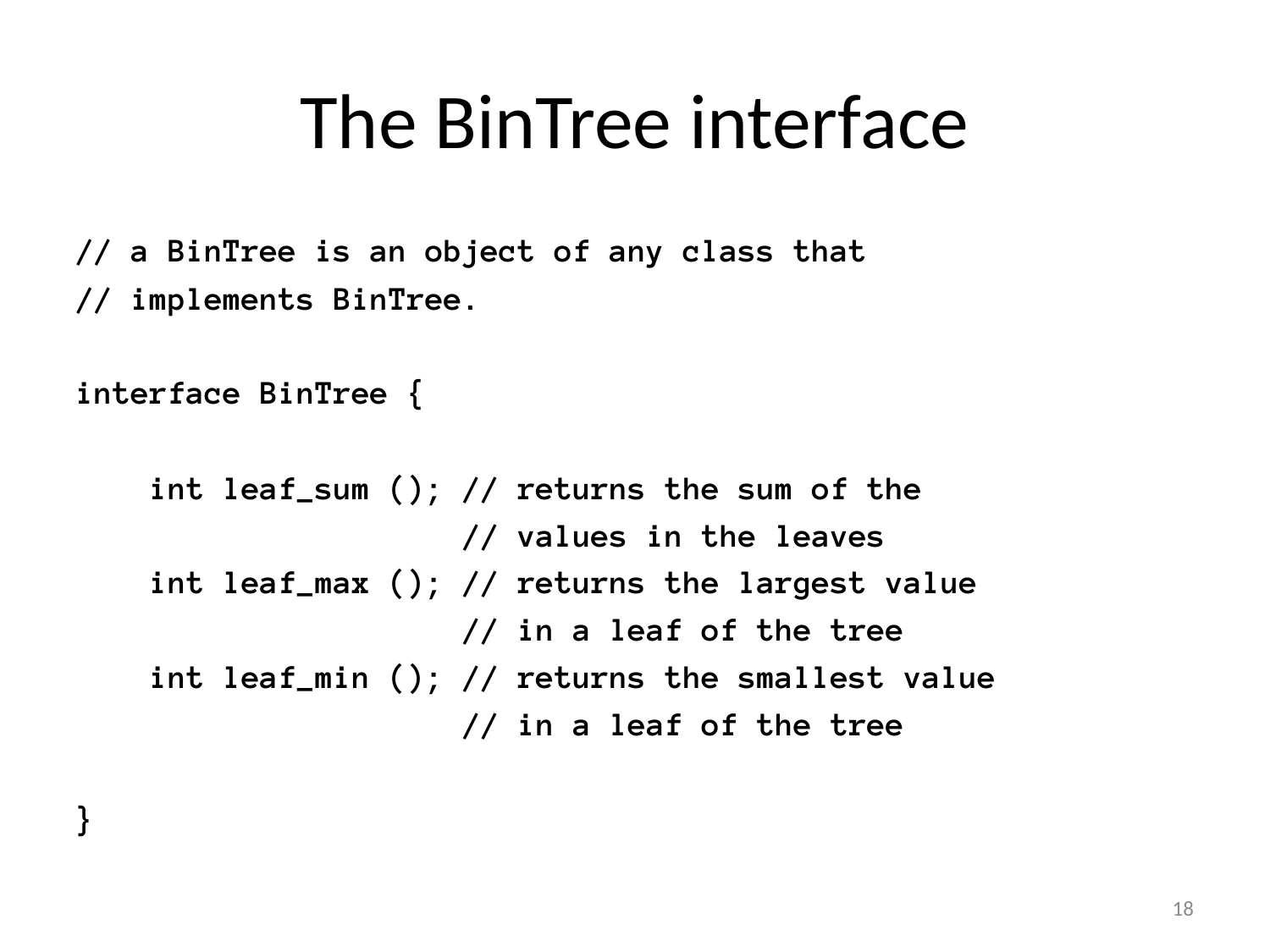

# The BinTree interface
// a BinTree is an object of any class that
// implements BinTree.

interface BinTree {

    int leaf_sum (); // returns the sum of the
                     // values in the leaves
    int leaf_max (); // returns the largest value
                     // in a leaf of the tree
    int leaf_min (); // returns the smallest value
                     // in a leaf of the tree

}
18